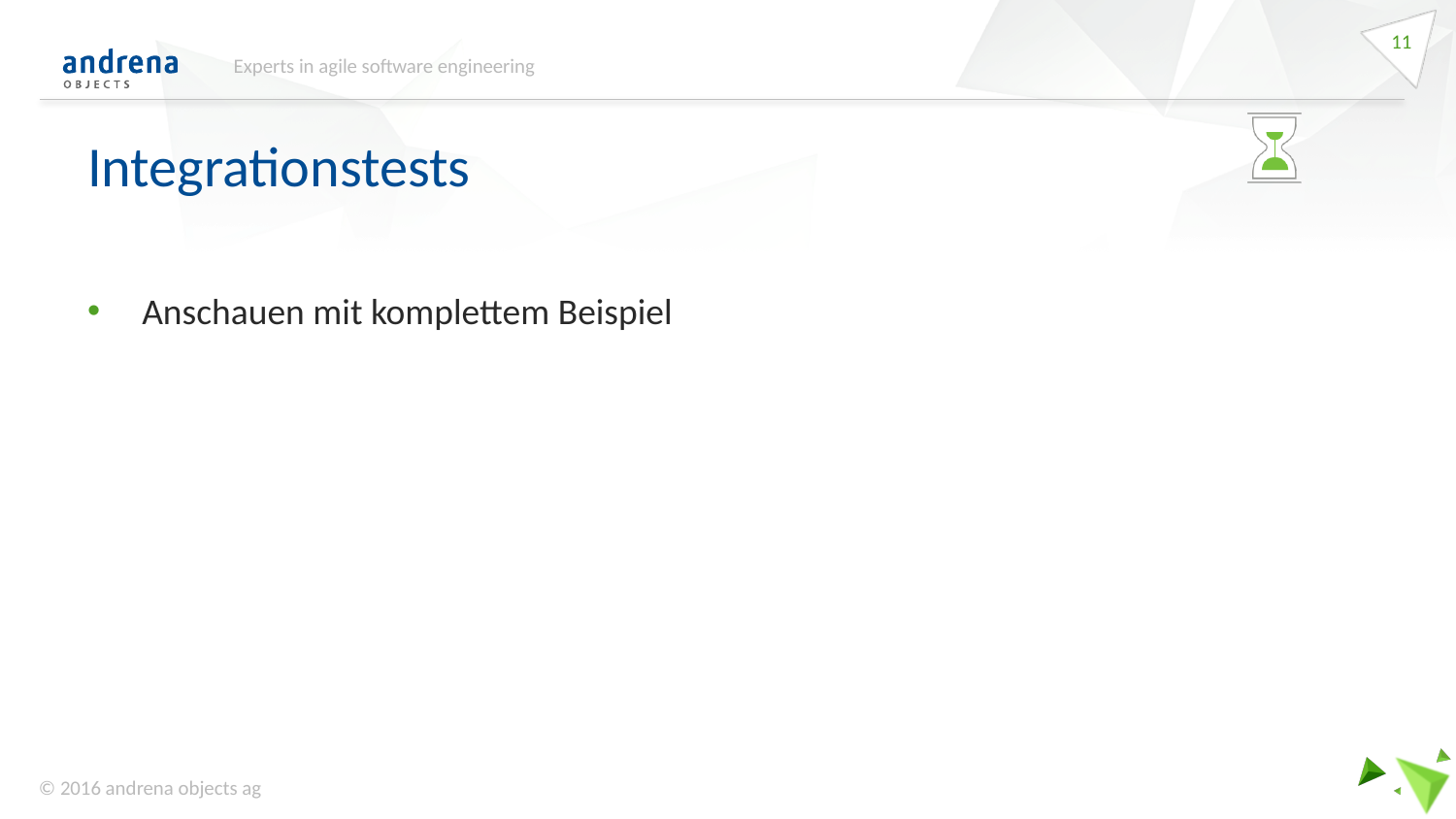

11
Experts in agile software engineering
# Integrationstests

Anschauen mit komplettem Beispiel